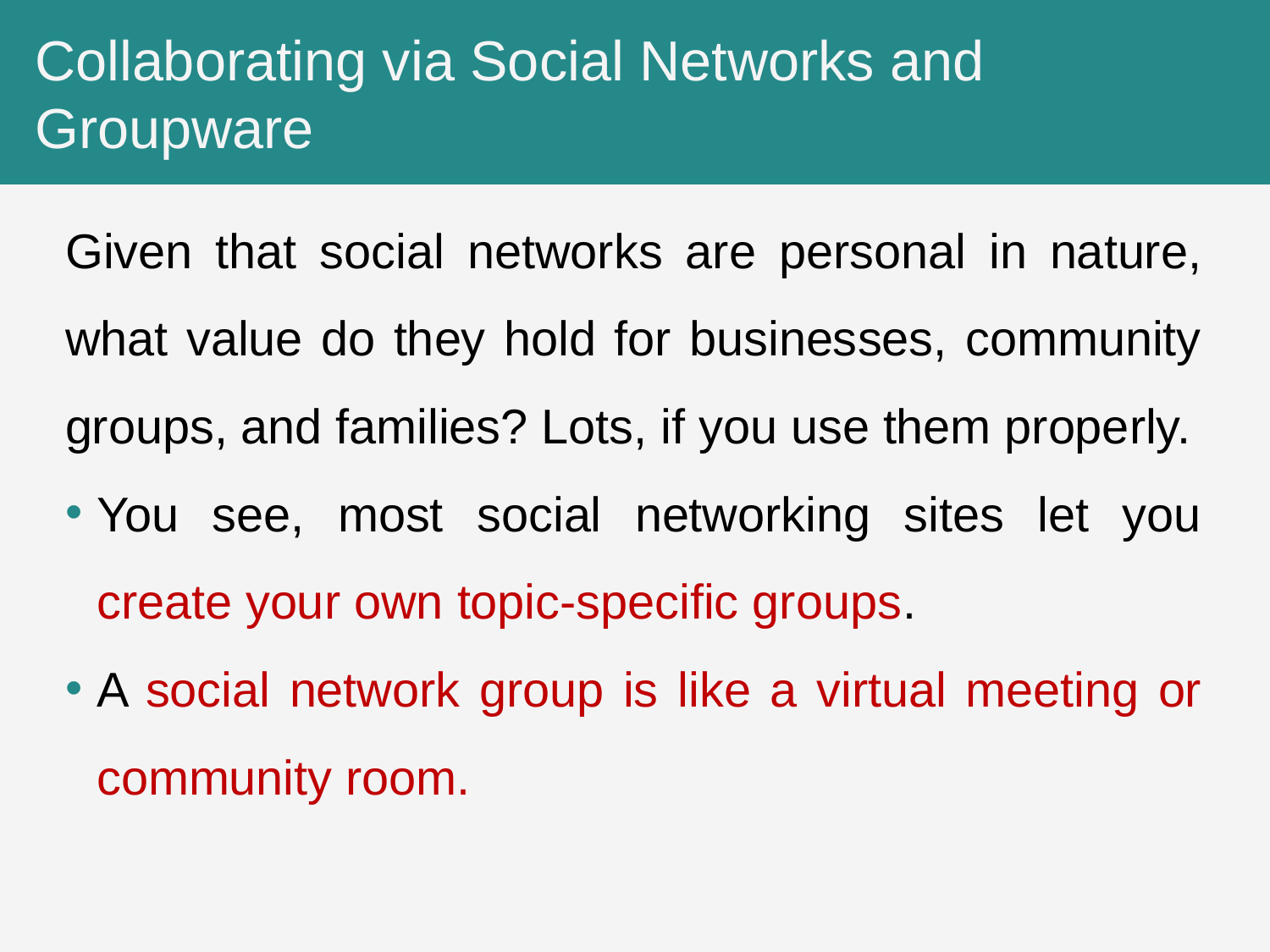

# Collaborating via Social Networks and Groupware
Given that social networks are personal in nature, what value do they hold for businesses, community groups, and families? Lots, if you use them properly.
You see, most social networking sites let you create your own topic-specific groups.
A social network group is like a virtual meeting or community room.